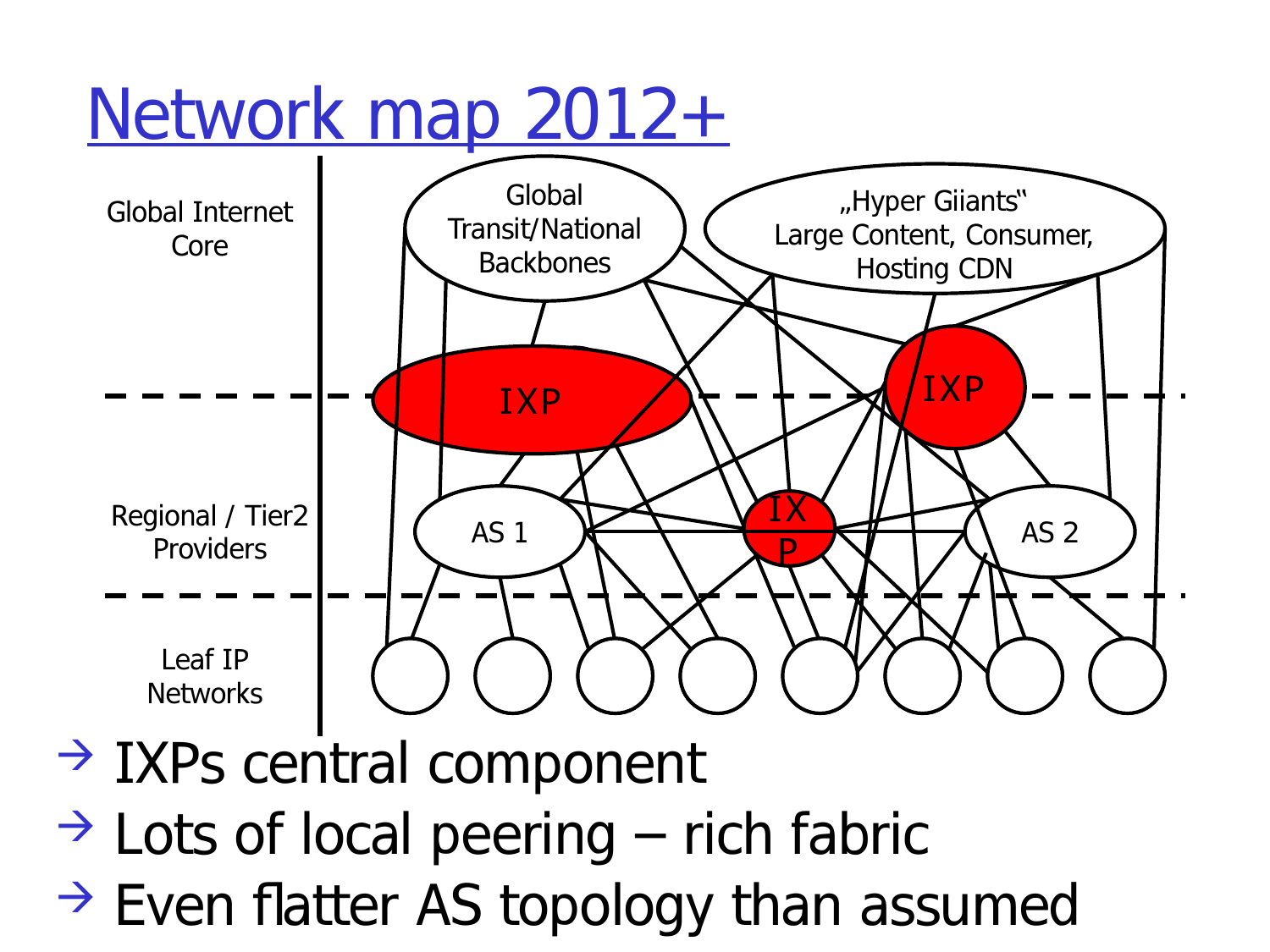

# Network map 2012+
Global Transit/National Backbones
„Hyper Giiants“
Large Content, Consumer, Hosting CDN
Global Internet Core
IXP
IXP

IXP
AS 1
AS 2
Regional / Tier2
Providers
Leaf IP
Networks

 IXPs central component
 Lots of local peering – rich fabric
 Even flatter AS topology than assumed